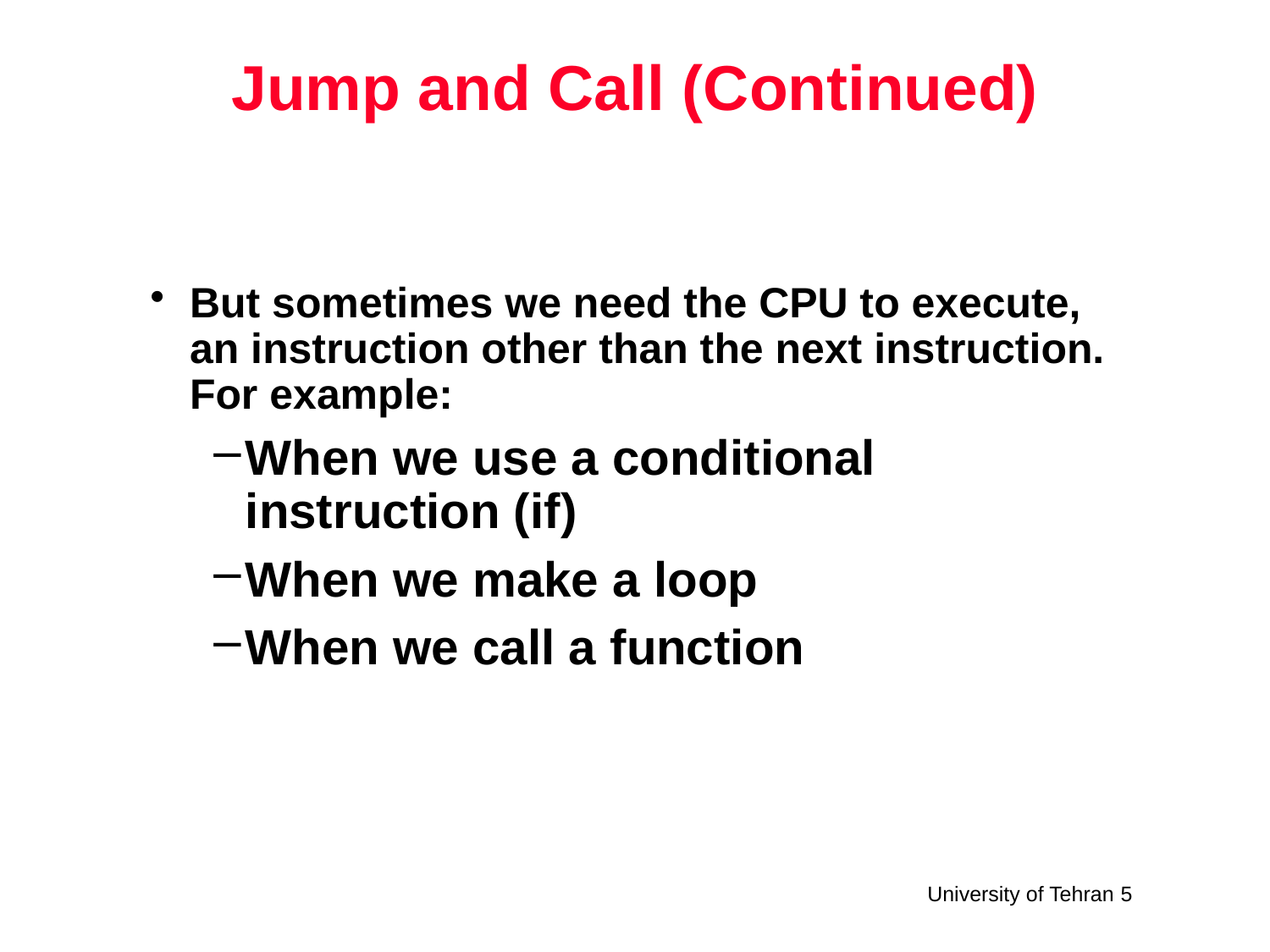

# Jump and Call (Continued)
But sometimes we need the CPU to execute, an instruction other than the next instruction. For example:
When we use a conditional instruction (if)
When we make a loop
When we call a function